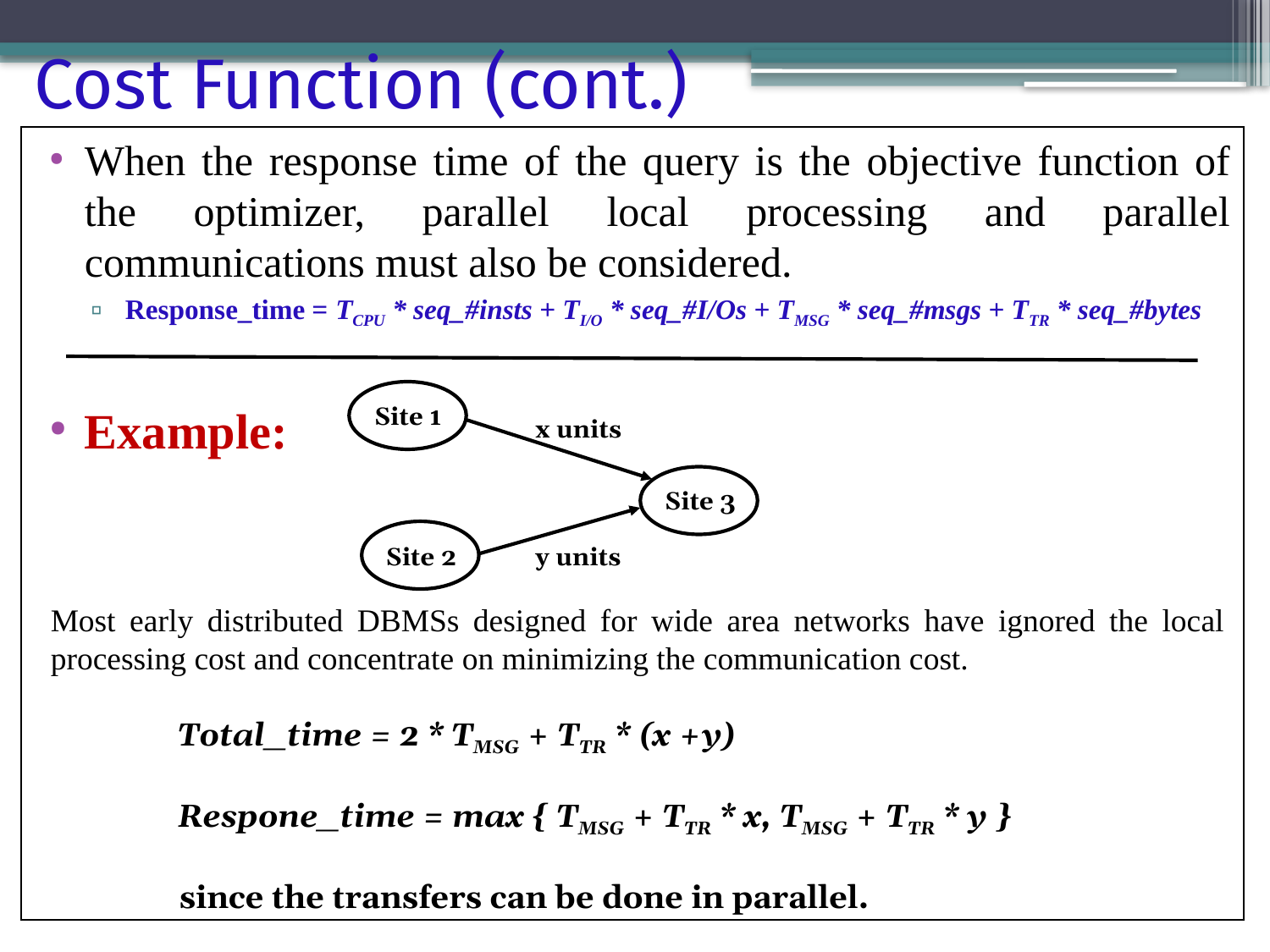

# Cost Function (cont.)
When the response time of the query is the objective function of the optimizer, parallel local processing and parallel communications must also be considered.
Response_time = TCPU * seq_#insts + TI/O * seq_#I/Os + TMSG * seq_#msgs + TTR * seq_#bytes

Example:

Site 1
x units

Site 3

Site 2
y units
Most early distributed DBMSs designed for wide area networks have ignored the local processing cost and concentrate on minimizing the communication cost.

	Total_time = 2 * TMSG + TTR * (x +y)

	Respone_time = max { TMSG + TTR * x, TMSG + TTR * y }

                since the transfers can be done in parallel.